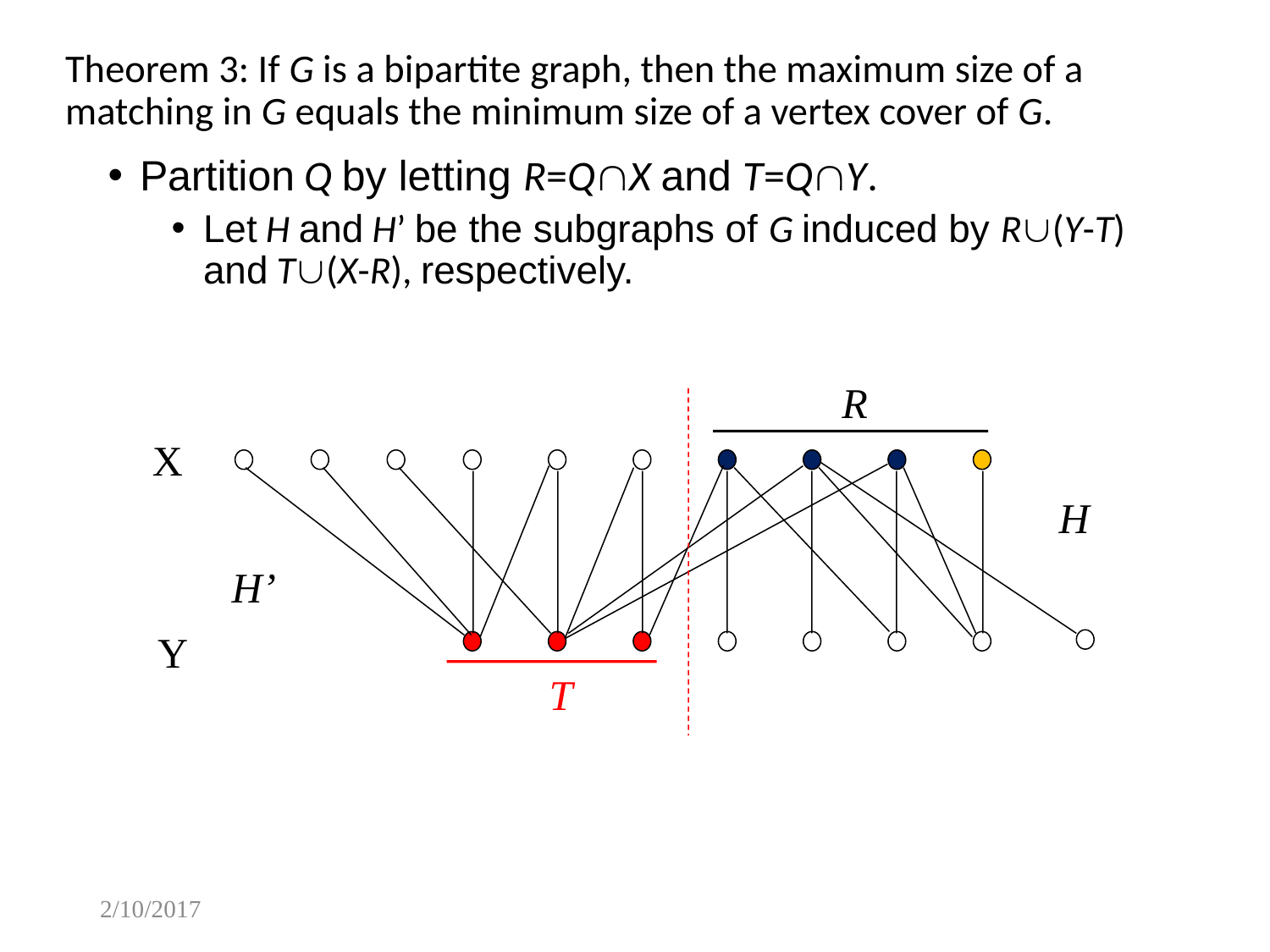

# Theorem 3: If G is a bipartite graph, then the maximum size of a matching in G equals the minimum size of a vertex cover of G.
Partition Q by letting R=Q∩X and T=Q∩Y.
Let H and H’ be the subgraphs of G induced by R∪(Y-T) and T∪(X-R), respectively.
R

X

H
H’
Y

T
2/10/2017